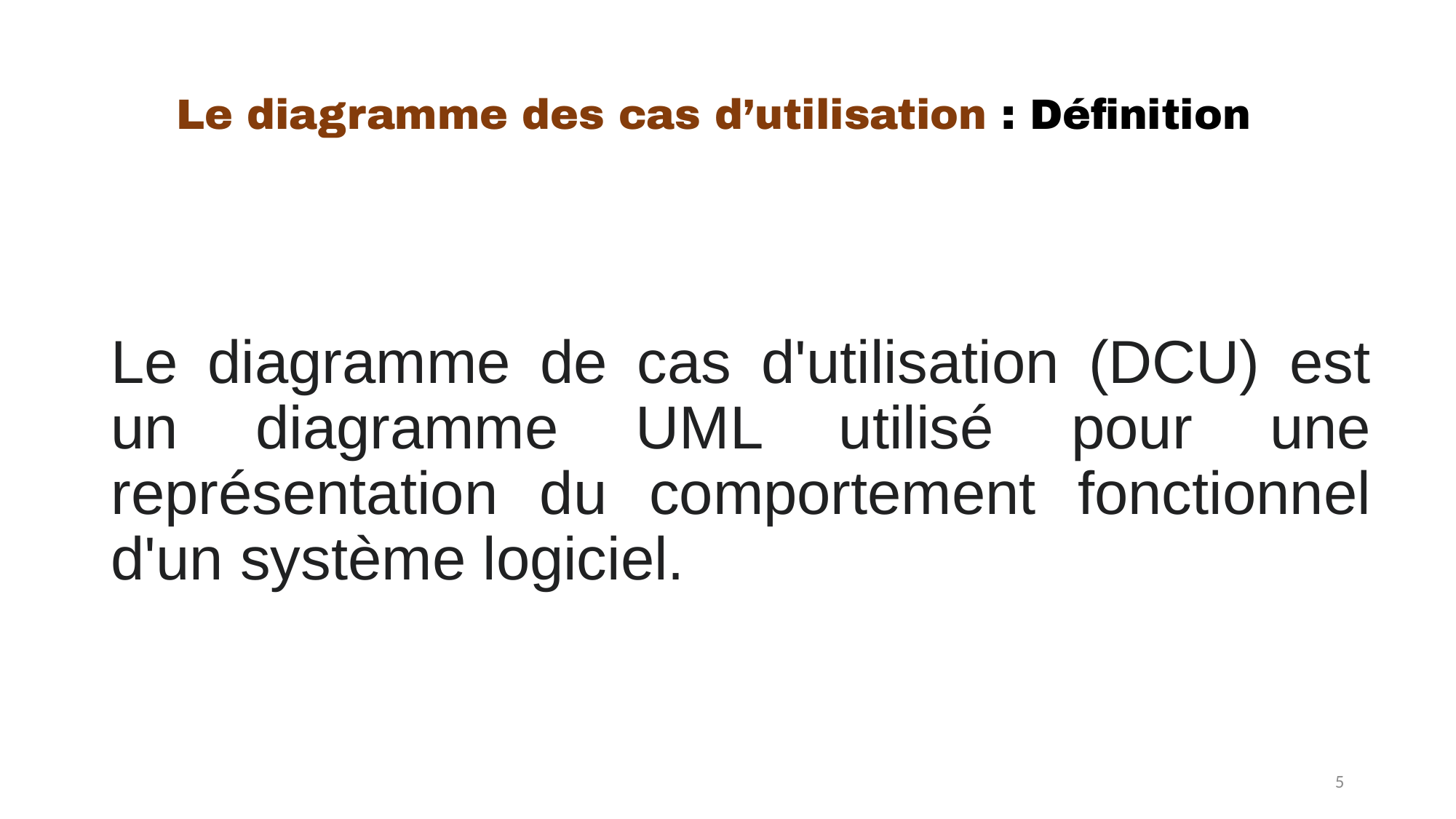

# Le diagramme des cas d’utilisation : Définition
Le diagramme de cas d'utilisation (DCU) est un diagramme UML utilisé pour une représentation du comportement fonctionnel d'un système logiciel.

5